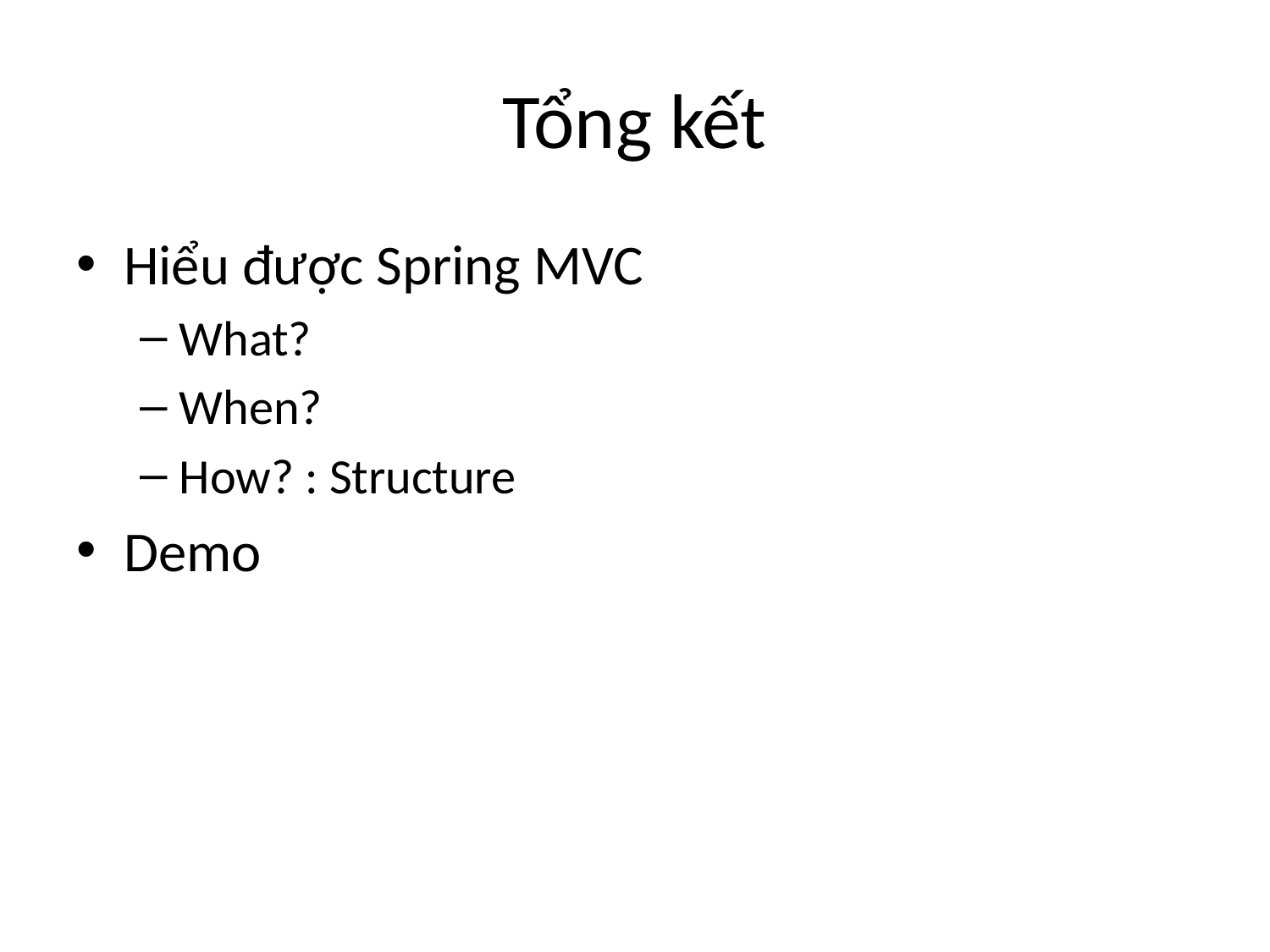

# Tổng kết
Hiểu được Spring MVC
What?
When?
How? : Structure
Demo